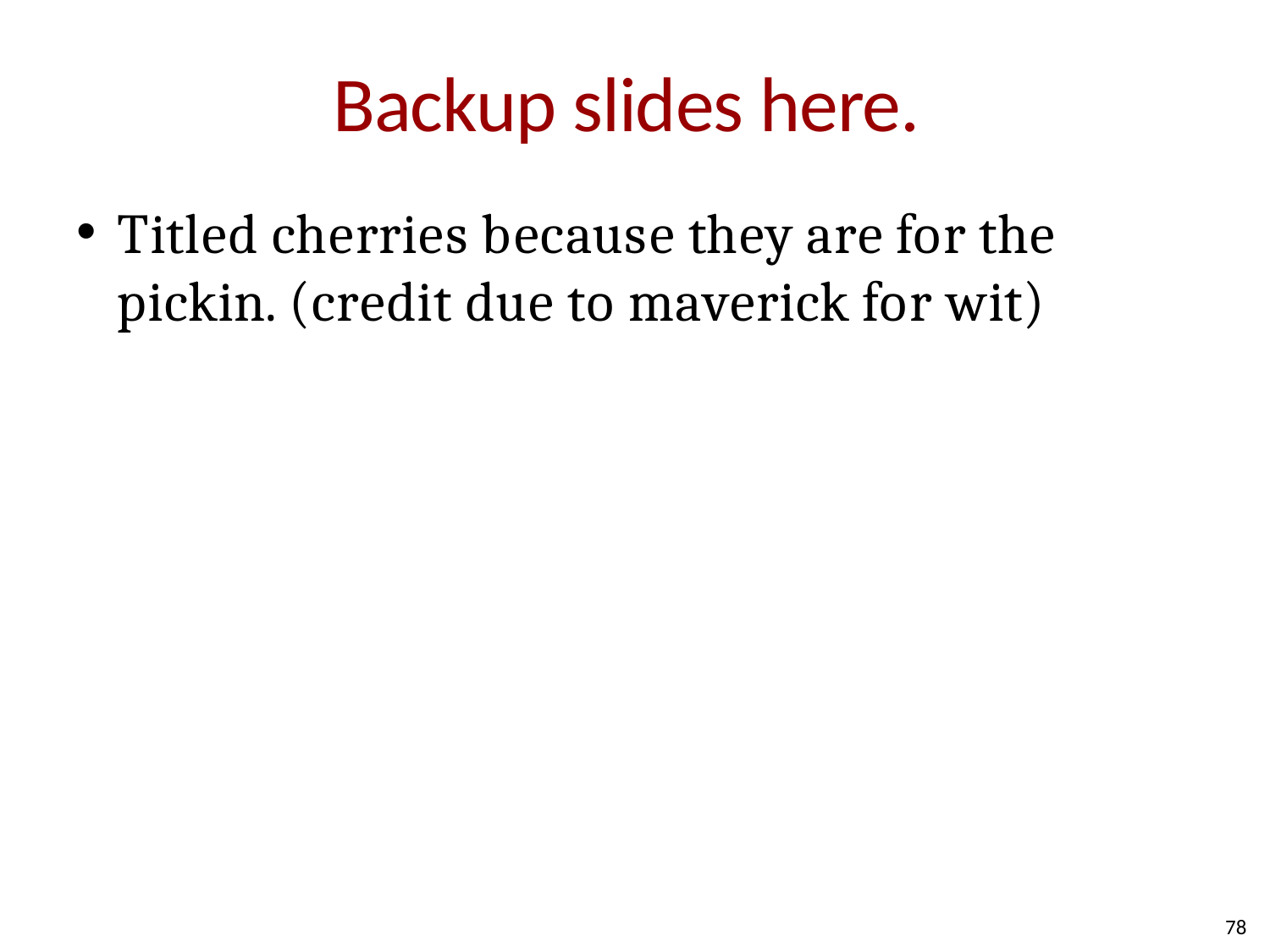

# Backup slides here.
Titled cherries because they are for the pickin. (credit due to maverick for wit)
78